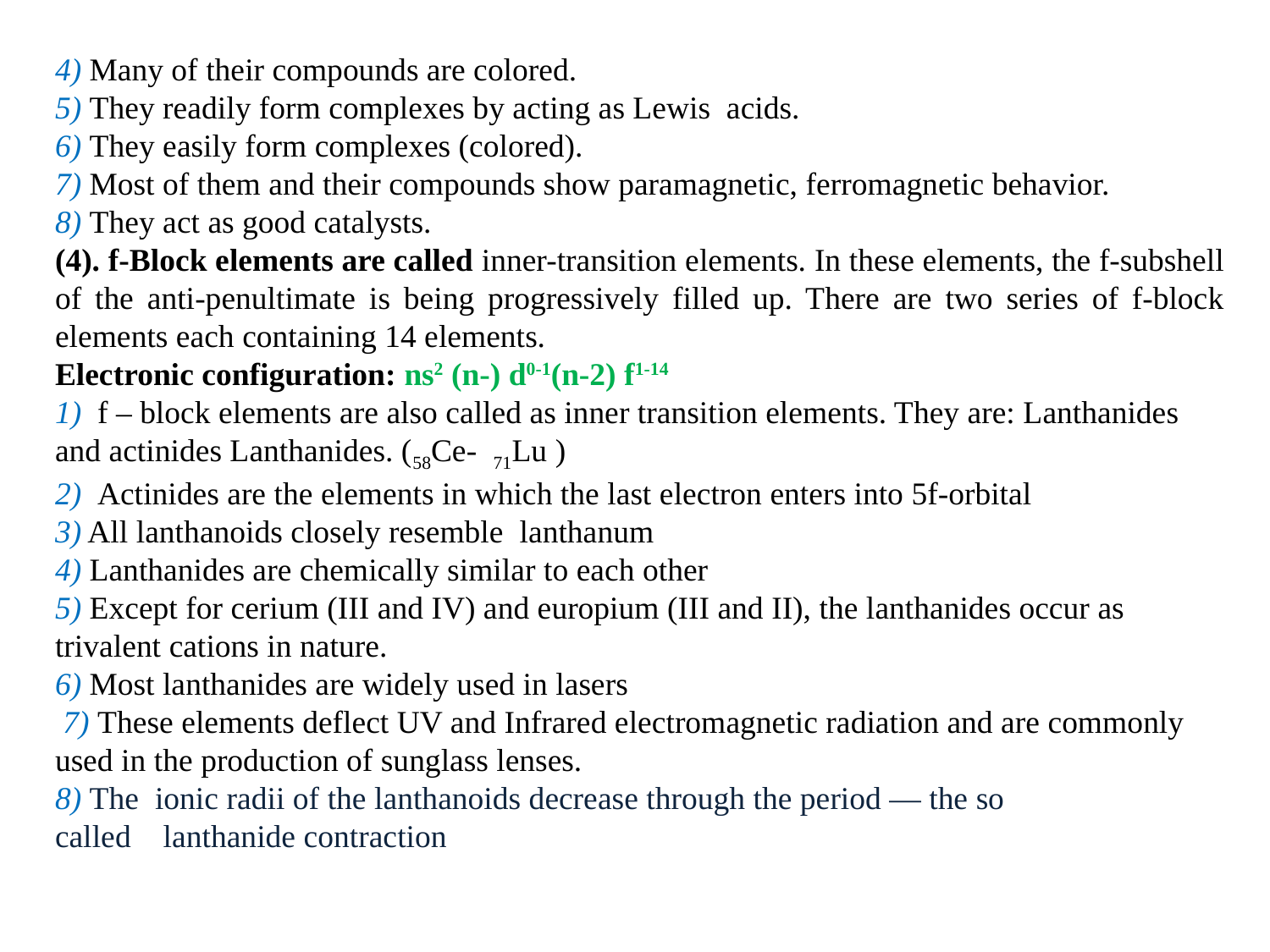

4) Many of their compounds are colored.
5) They readily form complexes by acting as Lewis  acids.
6) They easily form complexes (colored).
7) Most of them and their compounds show paramagnetic, ferromagnetic behavior.
8) They act as good catalysts.
(4). f-Block elements are called inner-transition elements. In these elements, the f-subshell of the anti-penultimate is being progressively filled up. There are two series of f-block elements each containing 14 elements.
Electronic configuration: ns2 (n-) d0-1(n-2) f1-14
1)  f – block elements are also called as inner transition elements. They are: Lanthanides and actinides Lanthanides. (58Ce-  71Lu )
2)  Actinides are the elements in which the last electron enters into 5f-orbital
3) All lanthanoids closely resemble  lanthanum
4) Lanthanides are chemically similar to each other
5) Except for cerium (III and IV) and europium (III and II), the lanthanides occur as trivalent cations in nature.
6) Most lanthanides are widely used in lasers
 7) These elements deflect UV and Infrared electromagnetic radiation and are commonly used in the production of sunglass lenses.
8) The  ionic radii of the lanthanoids decrease through the period — the so called    lanthanide contraction